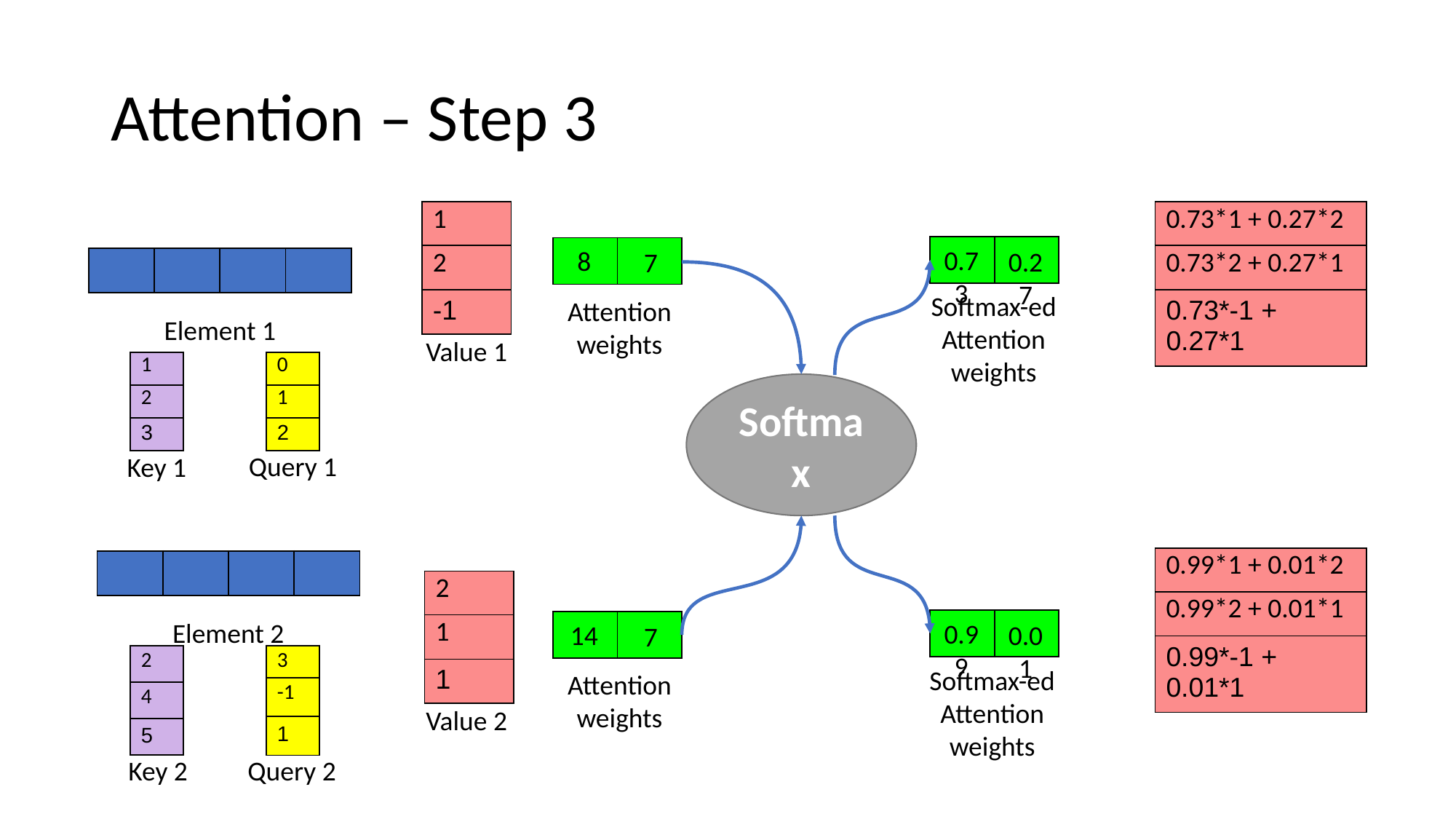

# Attention – Step 3
| 1 |
| --- |
| 2 |
| -1 |
| 0.73\*1 + 0.27\*2 |
| --- |
| 0.73\*2 + 0.27\*1 |
| 0.73\*-1 + 0.27\*1 |
|  |  |
| --- | --- |
|  |  |
| --- | --- |
0.73
8
0.27
7
|  |  |  |  |
| --- | --- | --- | --- |
Softmax-ed Attention weights
Attention weights
Element 1
Value 1
| 1 |
| --- |
| 2 |
| 3 |
| 0 |
| --- |
| 1 |
| 2 |
Softmax
Query 1
Key 1
| 0.99\*1 + 0.01\*2 |
| --- |
| 0.99\*2 + 0.01\*1 |
| 0.99\*-1 + 0.01\*1 |
|  |  |  |  |
| --- | --- | --- | --- |
| 2 |
| --- |
| 1 |
| 1 |
Element 2
|  |  |
| --- | --- |
0.99
|  |  |
| --- | --- |
0.01
14
7
| 2 |
| --- |
| 4 |
| 5 |
| 3 |
| --- |
| -1 |
| 1 |
Softmax-ed Attention weights
Attention weights
Value 2
Key 2
Query 2